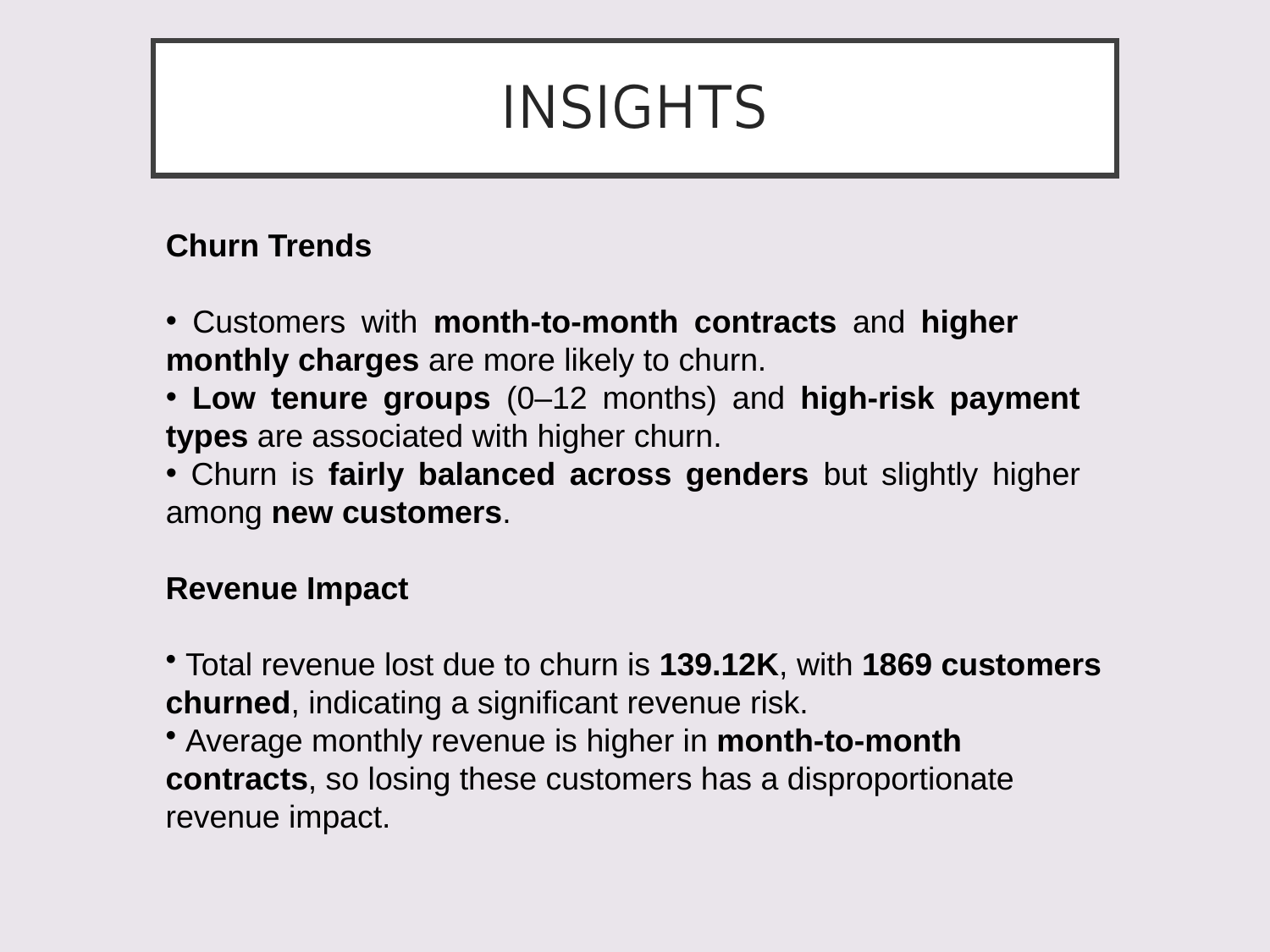

# insights
Churn Trends

 Customers with month-to-month contracts and higher     monthly charges are more likely to churn.
 Low tenure groups (0–12 months) and high-risk payment types are associated with higher churn.
 Churn is fairly balanced across genders but slightly higher among new customers.

Revenue Impact

 Total revenue lost due to churn is 139.12K, with 1869 customers churned, indicating a significant revenue risk.
 Average monthly revenue is higher in month-to-month contracts, so losing these customers has a disproportionate revenue impact.